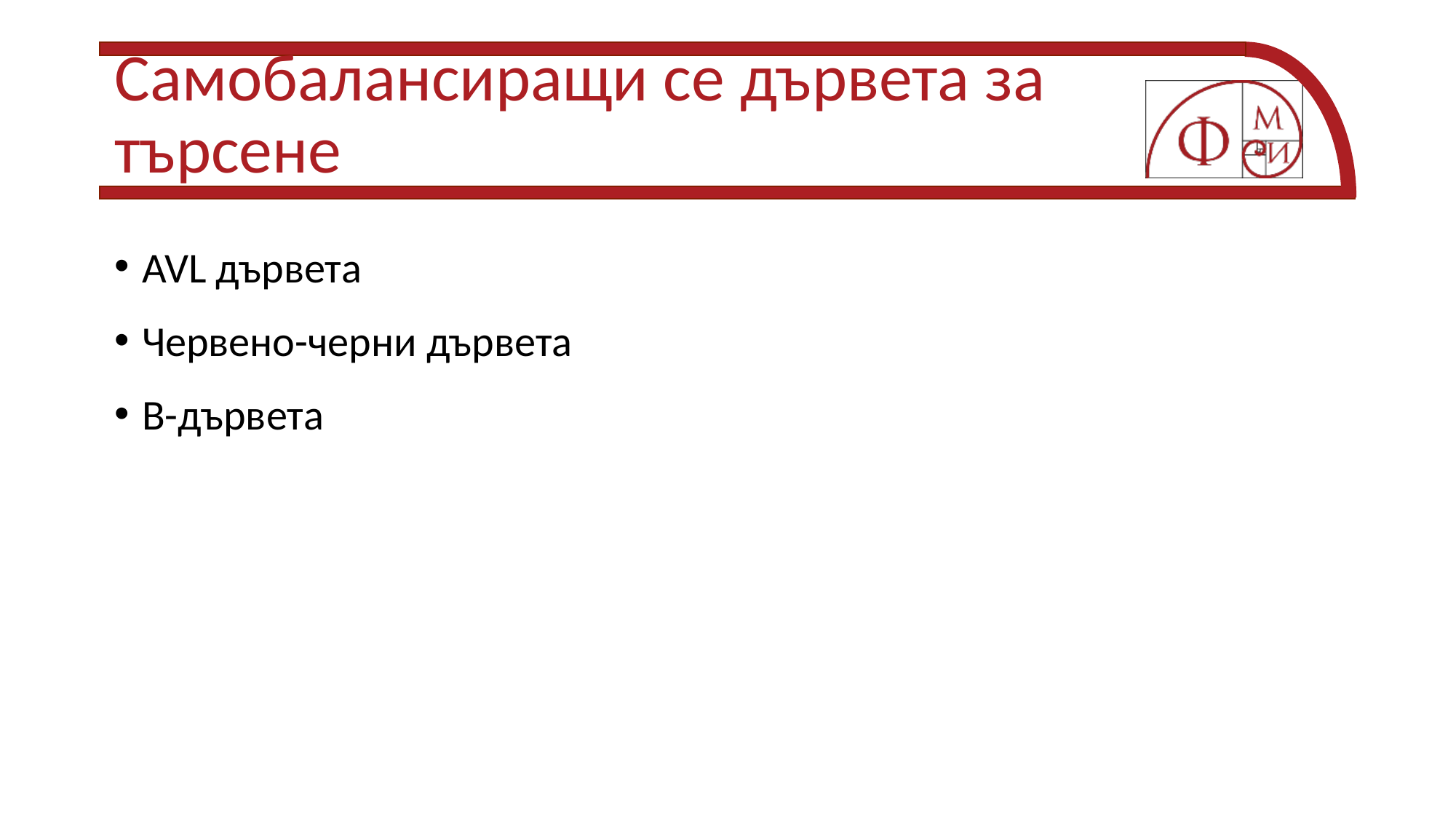

# Самобалансиращи се дървета за търсене
AVL дървета
Червено-черни дървета
B-дървета